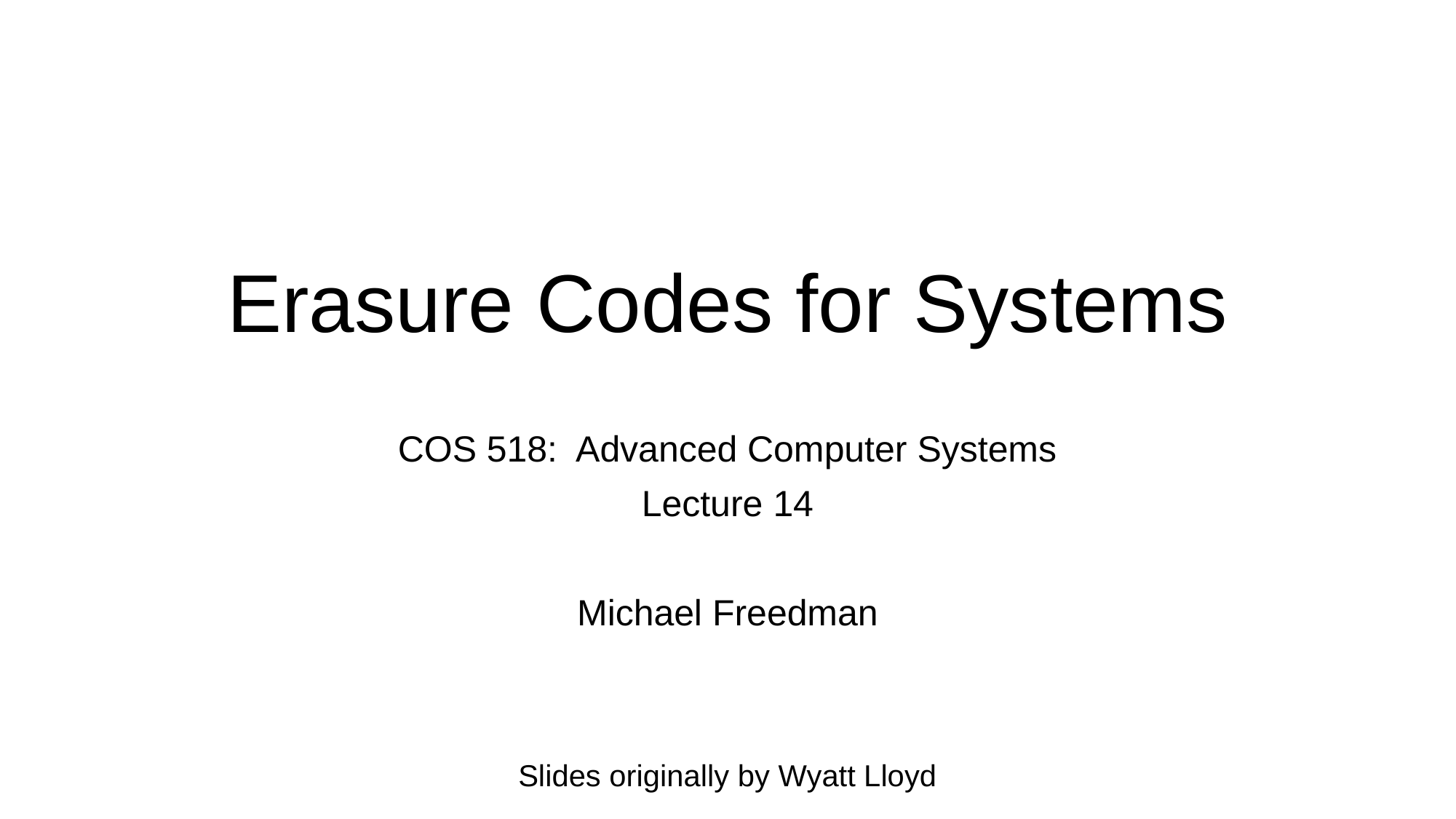

# Erasure Codes for Systems

COS 518:  Advanced Computer Systems
Lecture 14

Michael Freedman

Slides originally by Wyatt Lloyd